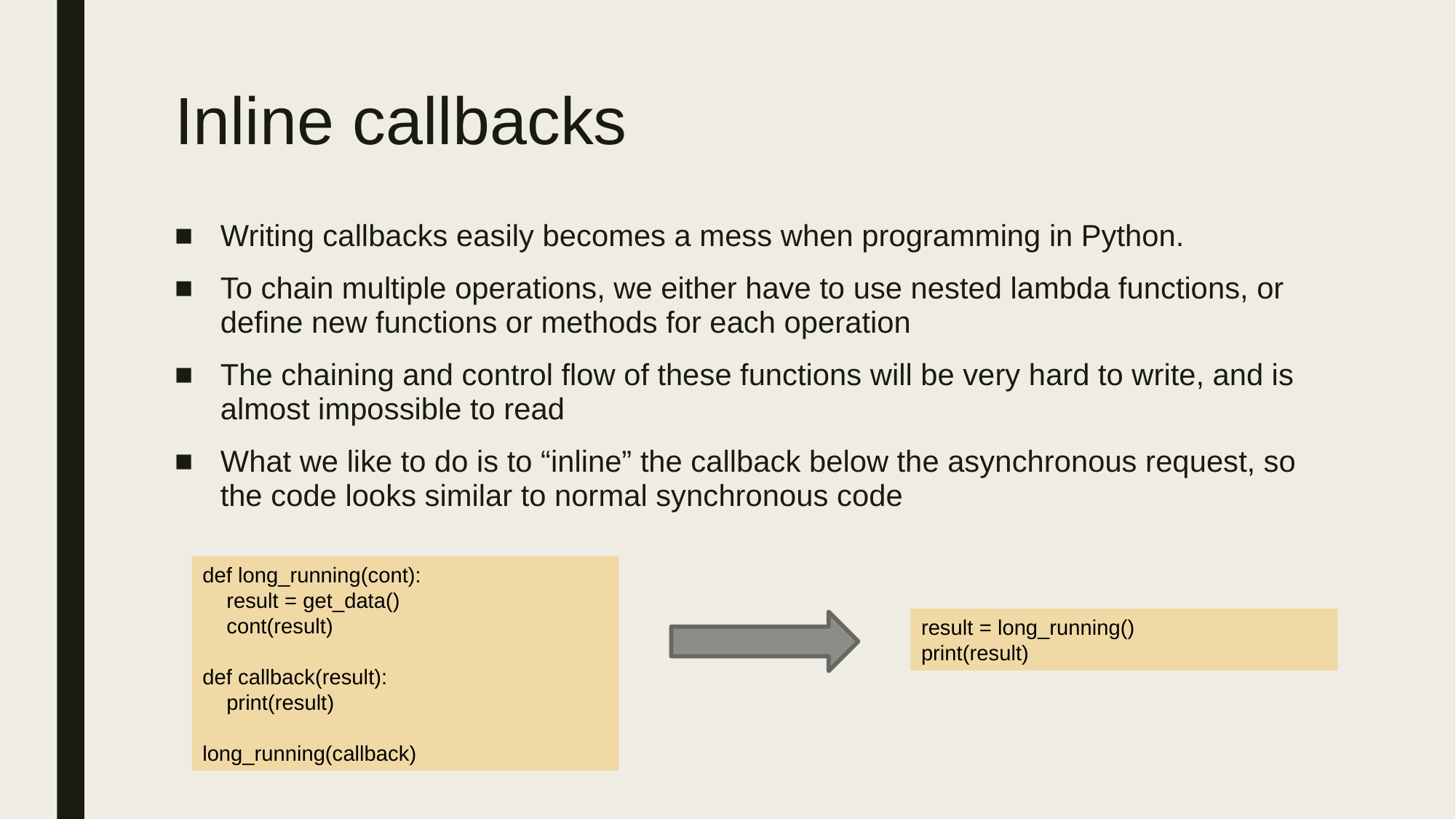

# Inline callbacks
Writing callbacks easily becomes a mess when programming in Python.
To chain multiple operations, we either have to use nested lambda functions, or define new functions or methods for each operation
The chaining and control flow of these functions will be very hard to write, and is almost impossible to read
What we like to do is to “inline” the callback below the asynchronous request, so the code looks similar to normal synchronous code
def long_running(cont):
    result = get_data()
    cont(result)

def callback(result):
    print(result)

long_running(callback)
result = long_running()
print(result)